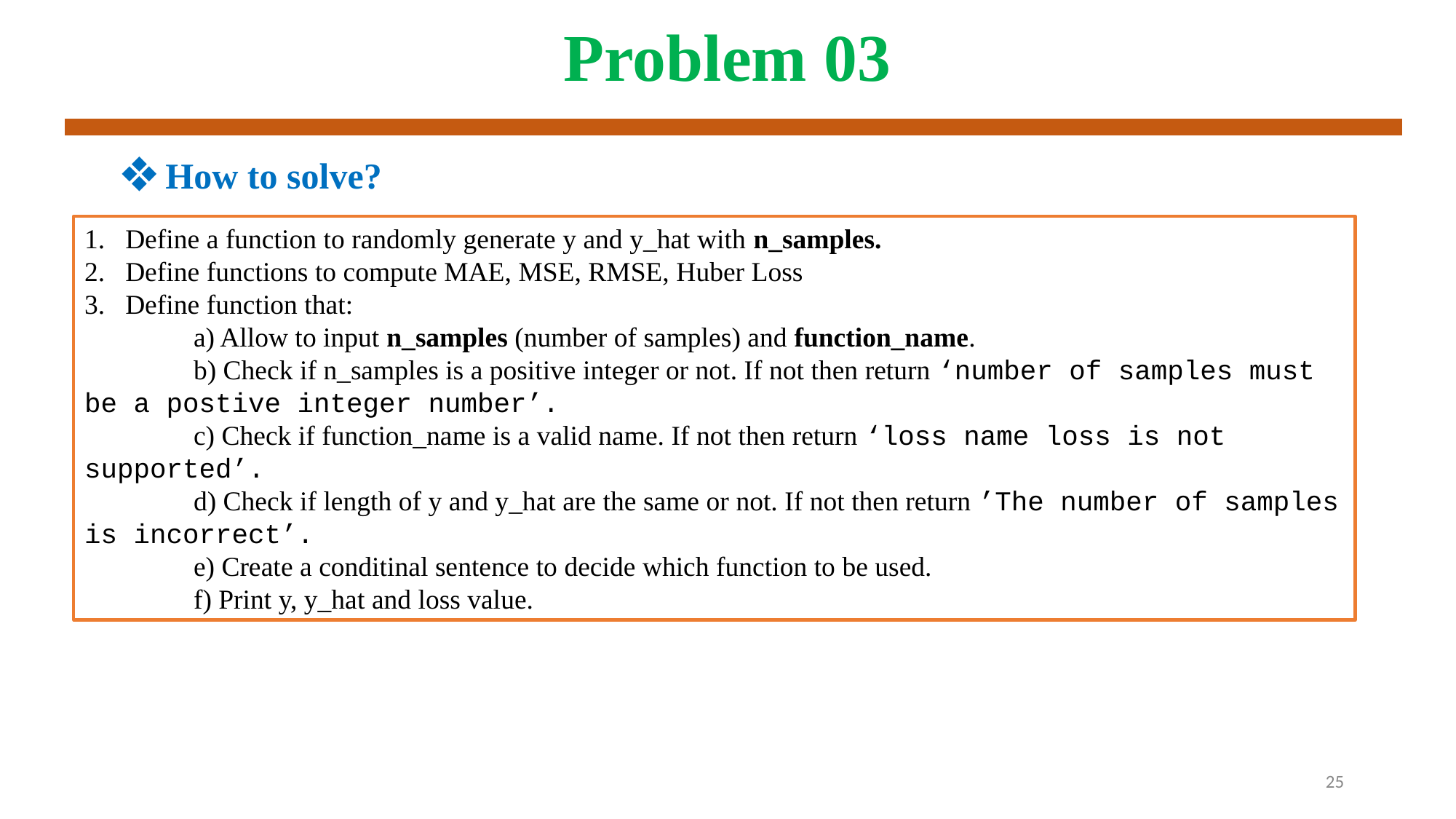

# Problem 03

How to solve?
Define a function to randomly generate y and y_hat with n_samples.
Define functions to compute MAE, MSE, RMSE, Huber Loss
Define function that:
	a) Allow to input n_samples (number of samples) and function_name.
	b) Check if n_samples is a positive integer or not. If not then return ‘number of samples must be a postive integer number’.
	c) Check if function_name is a valid name. If not then return ‘loss name loss is not supported’.
	d) Check if length of y and y_hat are the same or not. If not then return ’The number of samples is incorrect’.
	e) Create a conditinal sentence to decide which function to be used.
	f) Print y, y_hat and loss value.
25